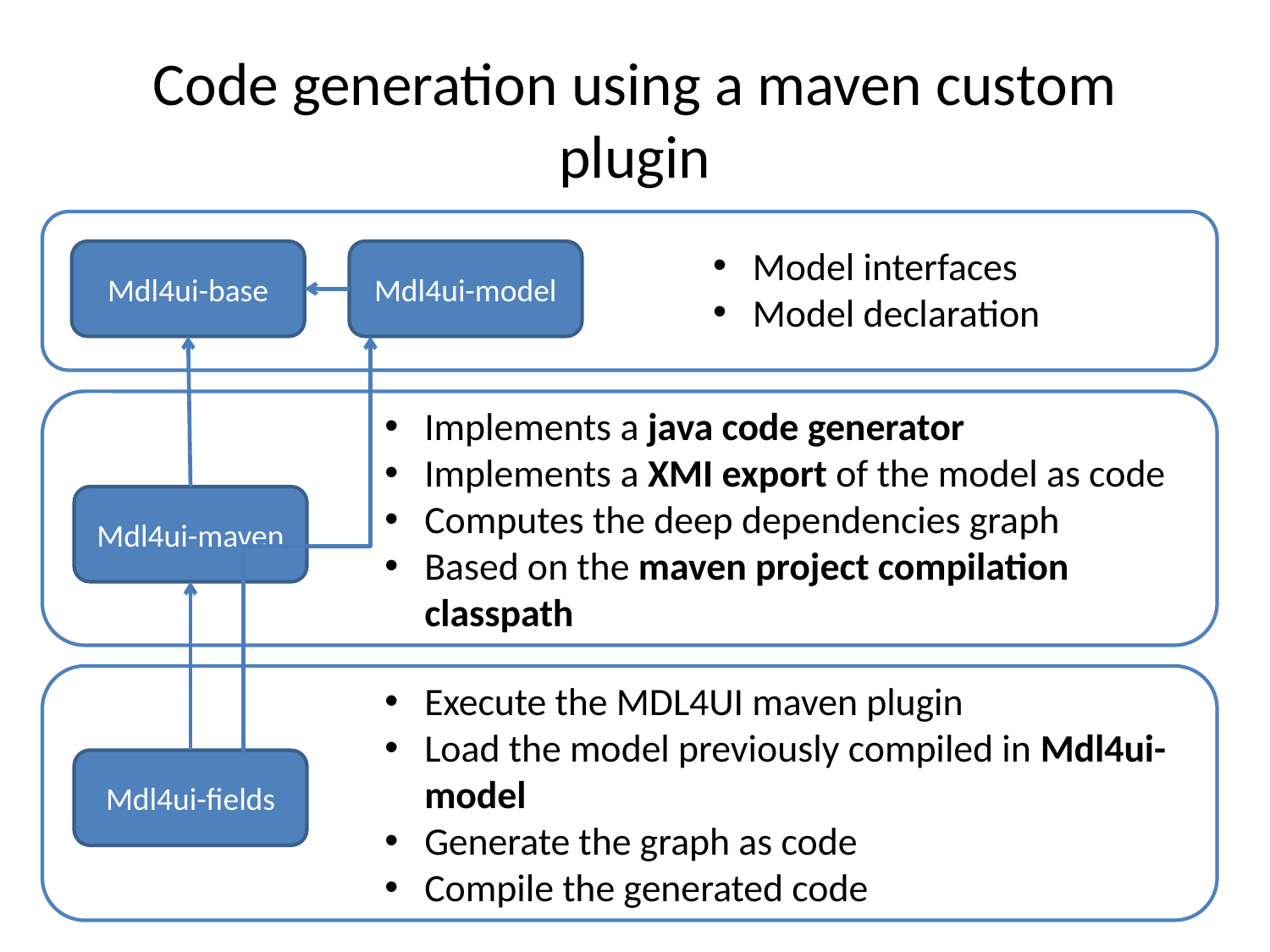

# Code generation using a maven custom plugin
Model interfaces
Model declaration

Model interfaces
Model declaration
Mdl4ui-base
Mdl4ui-model
Implements a java code generator
Implements a XMI export of the model as code
Computes the deep dependencies graph
Based on the maven project compilation classpath
Mdl4ui-maven
Execute the MDL4UI maven plugin
Load the model previously compiled in Mdl4ui-model
Generate the graph as code
Compile the generated code
Mdl4ui-fields